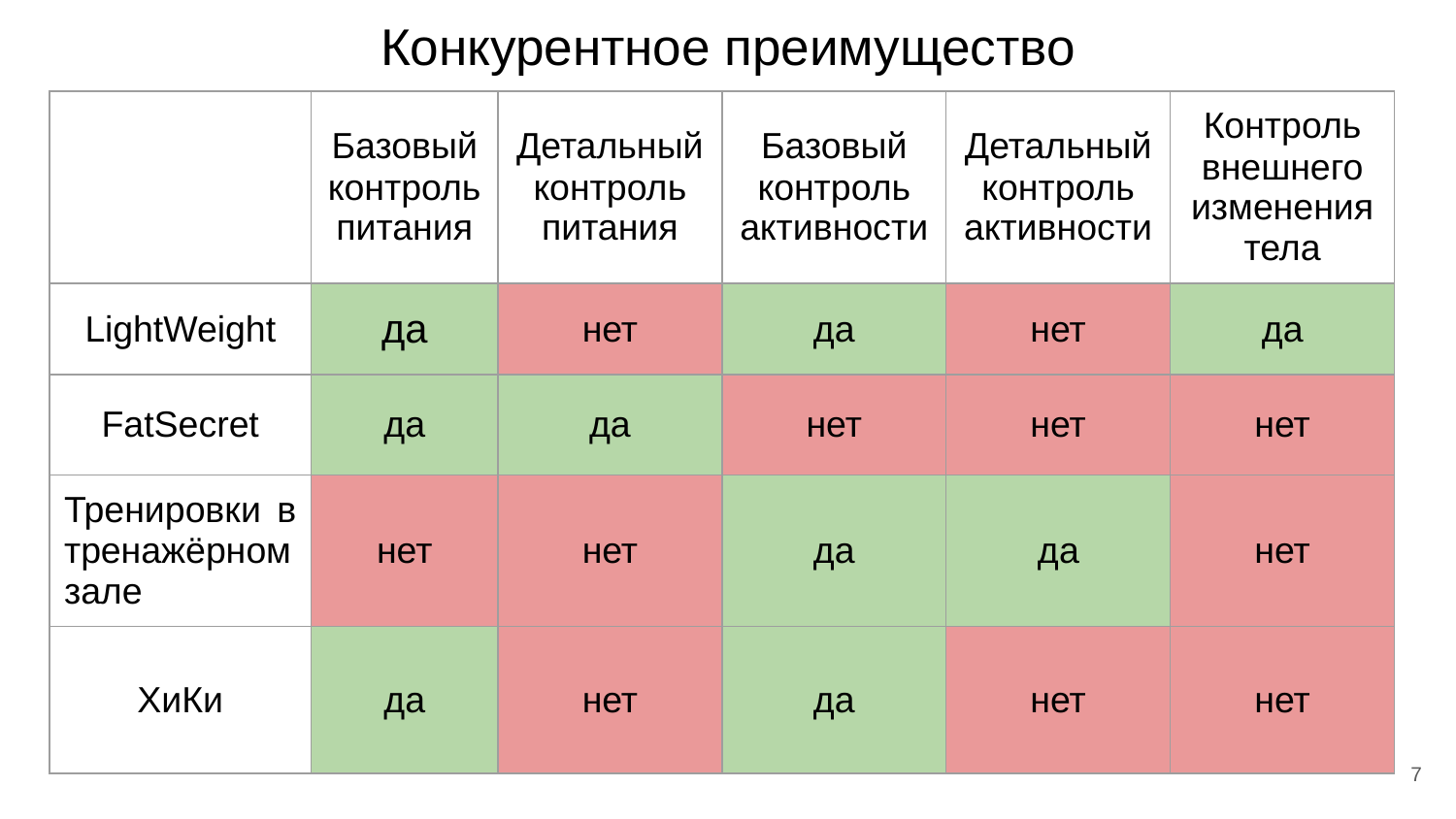

# Конкурентное преимущество
|  | Базовый контроль питания | Детальный контроль питания | Базовый контроль активности | Детальный контроль активности | Контроль внешнего изменения тела |
| --- | --- | --- | --- | --- | --- |
| LightWeight | да | нет | да | нет | да |
| FatSecret | да | да | нет | нет | нет |
| Тренировки в тренажёрном зале | нет | нет | да | да | нет |
| ХиКи | да | нет | да | нет | нет |
7